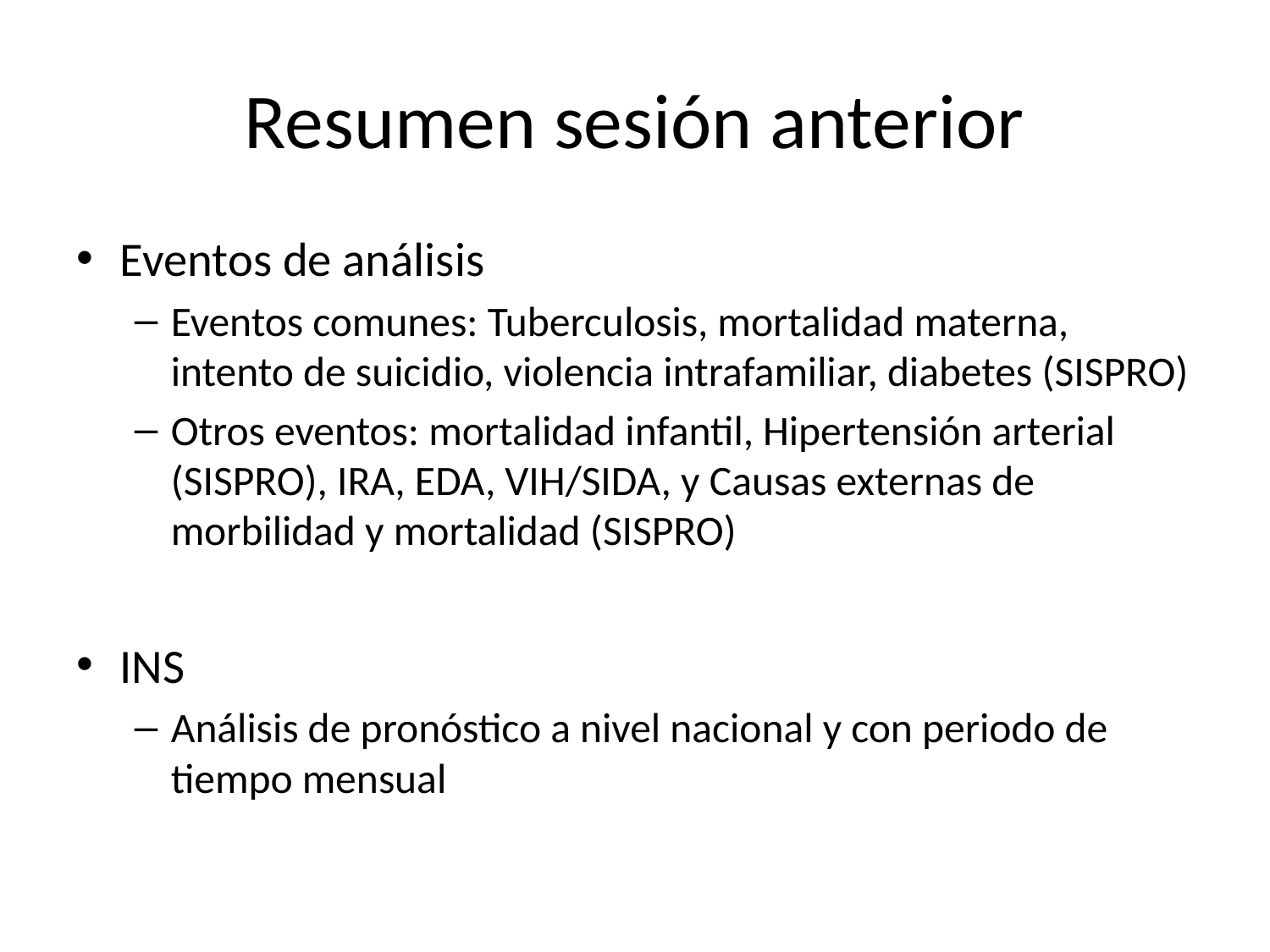

# Resumen sesión anterior
Eventos de análisis
Eventos comunes: Tuberculosis, mortalidad materna, intento de suicidio, violencia intrafamiliar, diabetes (SISPRO)
Otros eventos: mortalidad infantil, Hipertensión arterial (SISPRO), IRA, EDA, VIH/SIDA, y Causas externas de morbilidad y mortalidad (SISPRO)

INS
Análisis de pronóstico a nivel nacional y con periodo de tiempo mensual